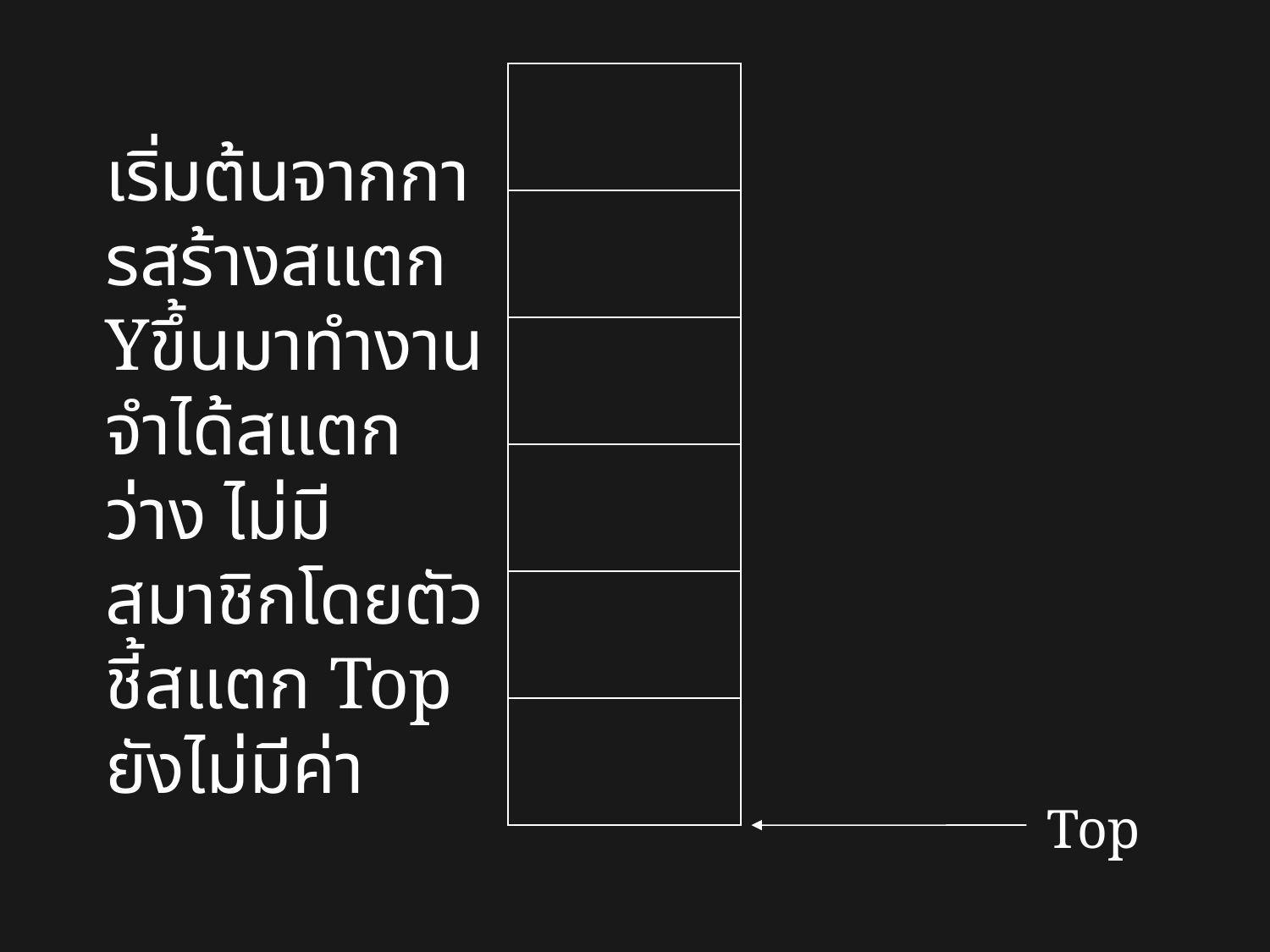

เริ่มต้นจากการสร้างสแตก Yขึ้นมาทำงานจำได้สแตกว่าง ไม่มีสมาชิกโดยตัวชี้สแตก Top ยังไม่มีค่า
Top